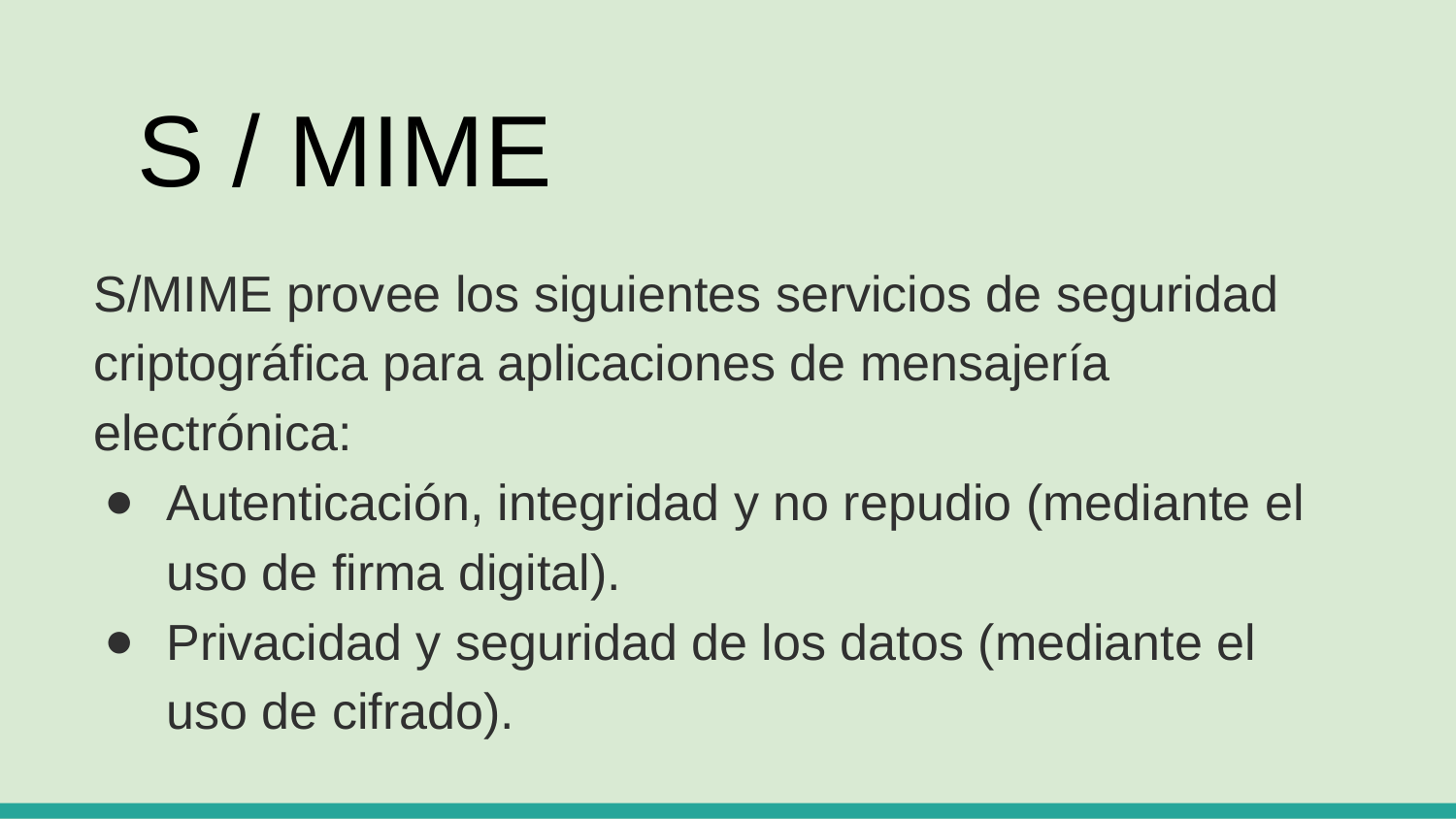

# S / MIME
S/MIME provee los siguientes servicios de seguridad criptográfica para aplicaciones de mensajería electrónica:
Autenticación, integridad y no repudio (mediante el uso de firma digital).
Privacidad y seguridad de los datos (mediante el uso de cifrado).